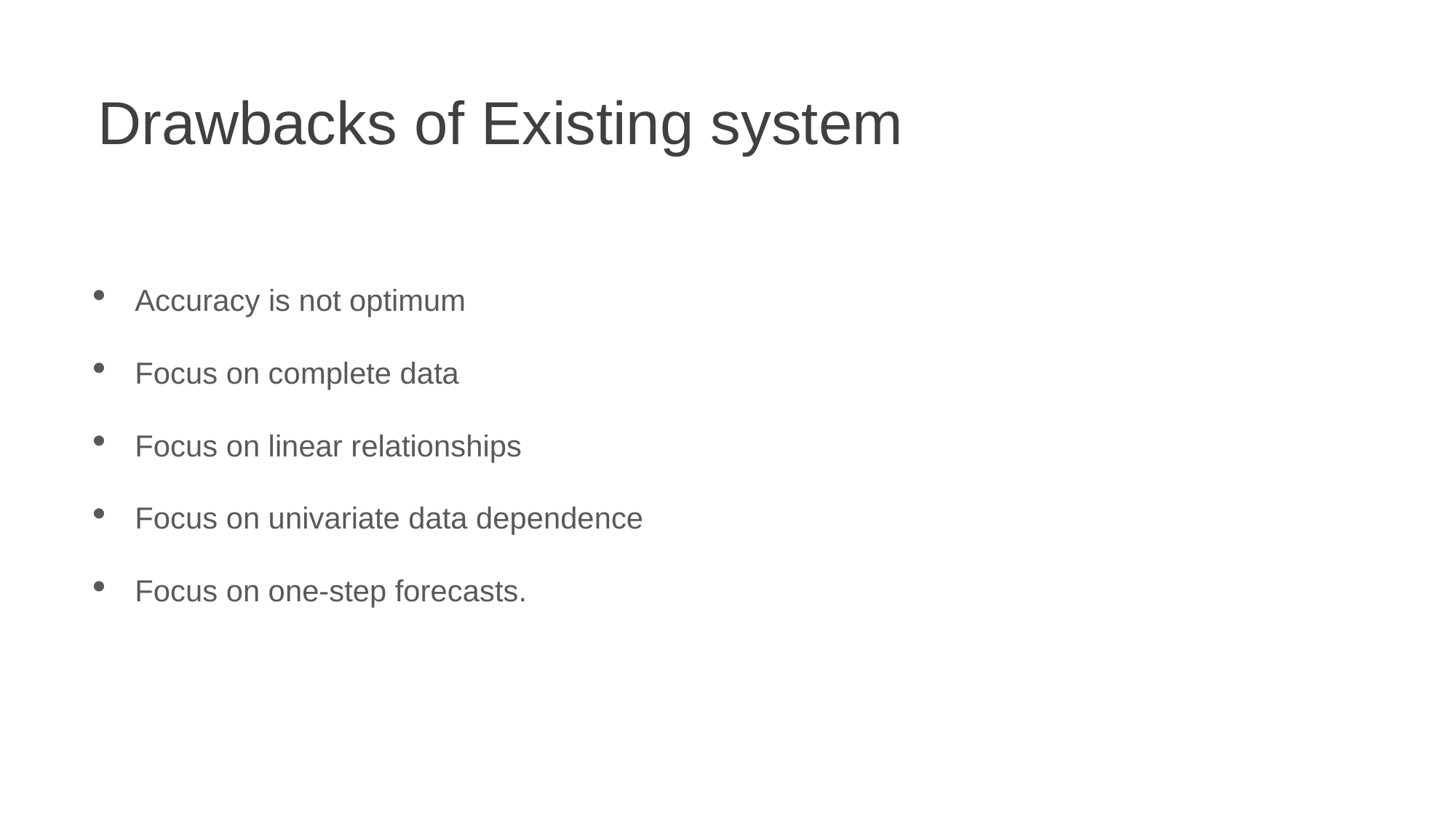

Drawbacks of Existing system
Accuracy is not optimum
Focus on complete data
Focus on linear relationships
Focus on univariate data dependence
Focus on one-step forecasts.